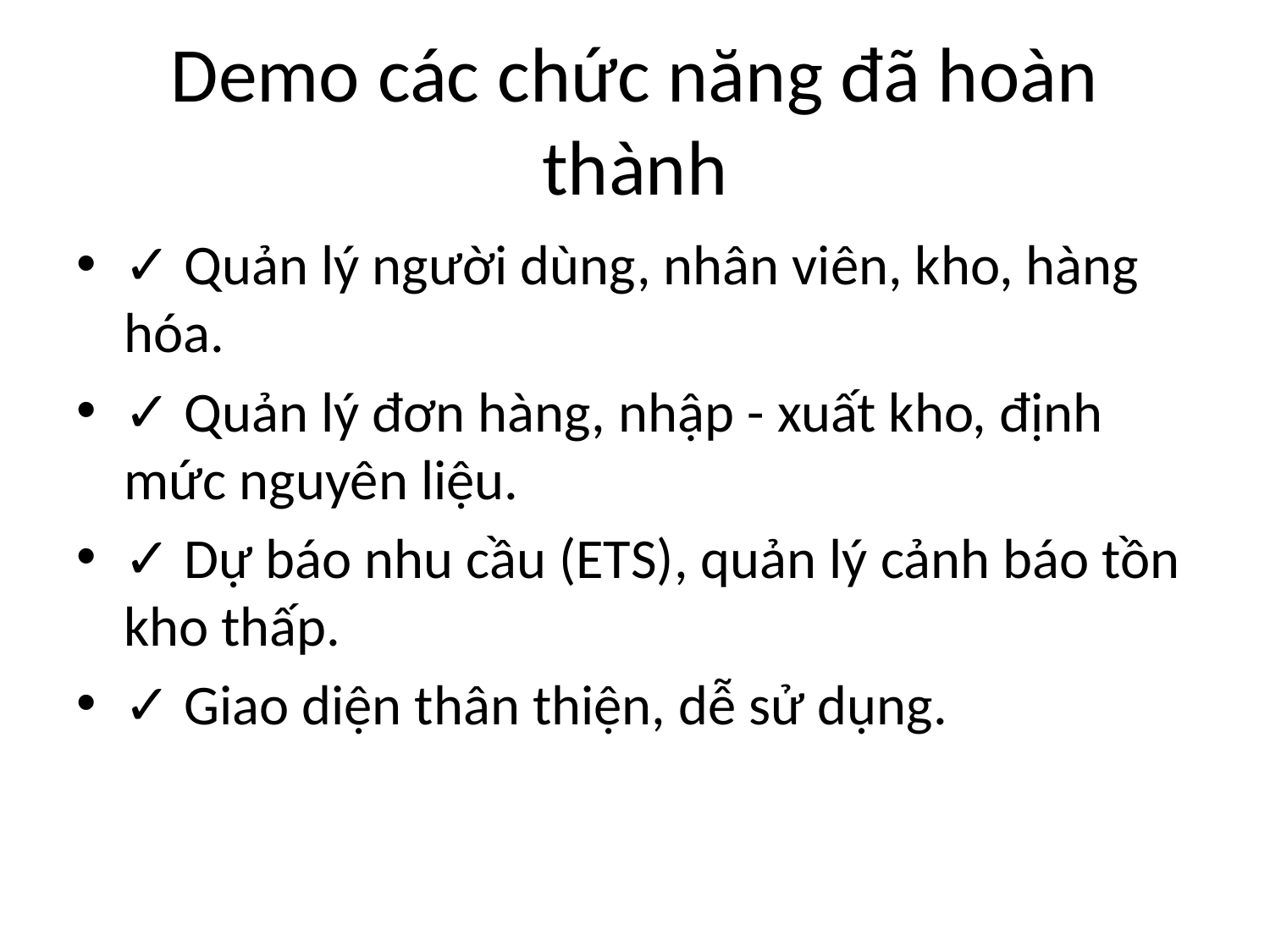

# Demo các chức năng đã hoàn thành
✓ Quản lý người dùng, nhân viên, kho, hàng hóa.
✓ Quản lý đơn hàng, nhập - xuất kho, định mức nguyên liệu.
✓ Dự báo nhu cầu (ETS), quản lý cảnh báo tồn kho thấp.
✓ Giao diện thân thiện, dễ sử dụng.